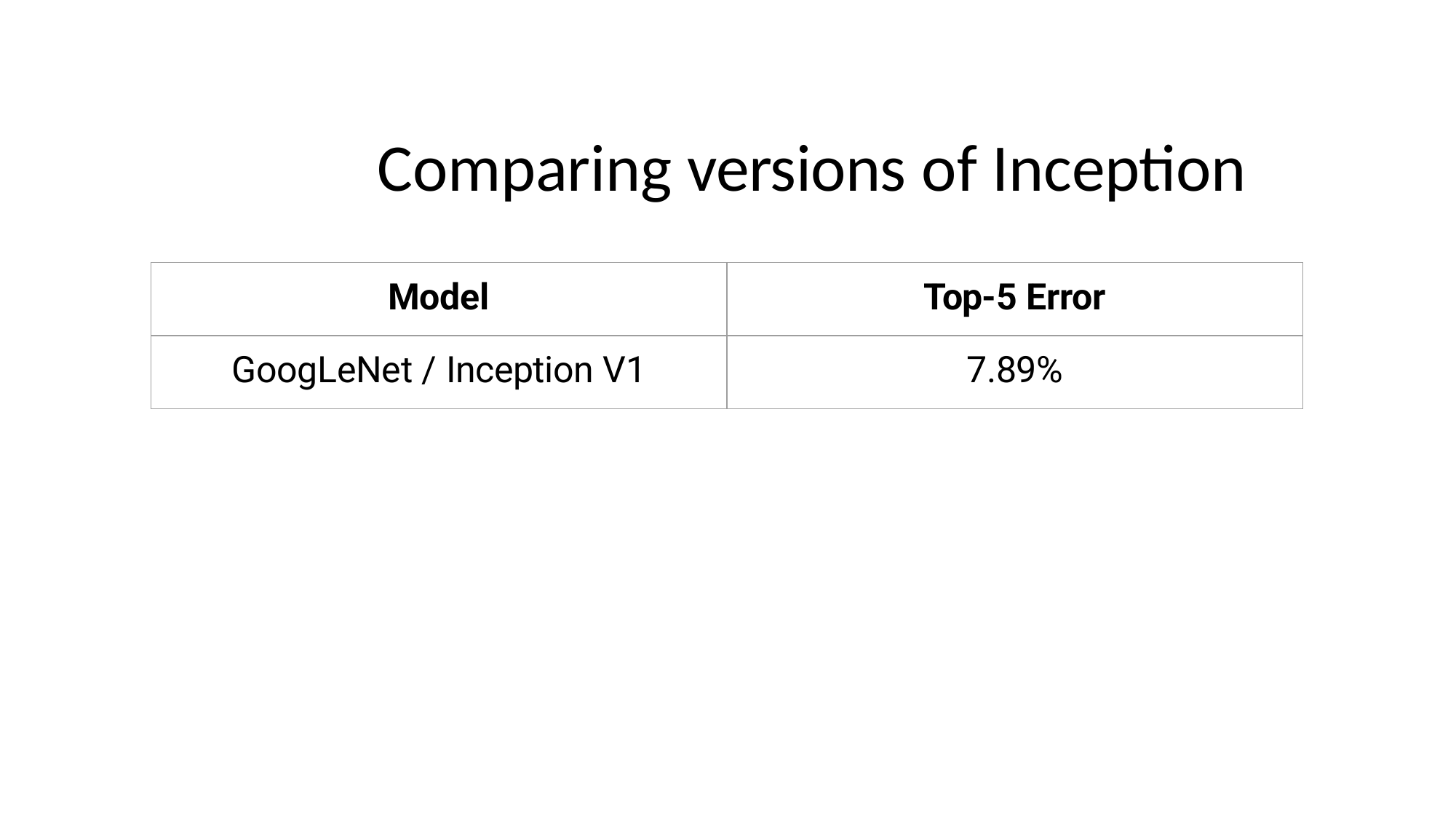

# Comparing versions of Inception
| Model | Top-5 Error |
| --- | --- |
| GoogLeNet / Inception V1 | 7.89% |